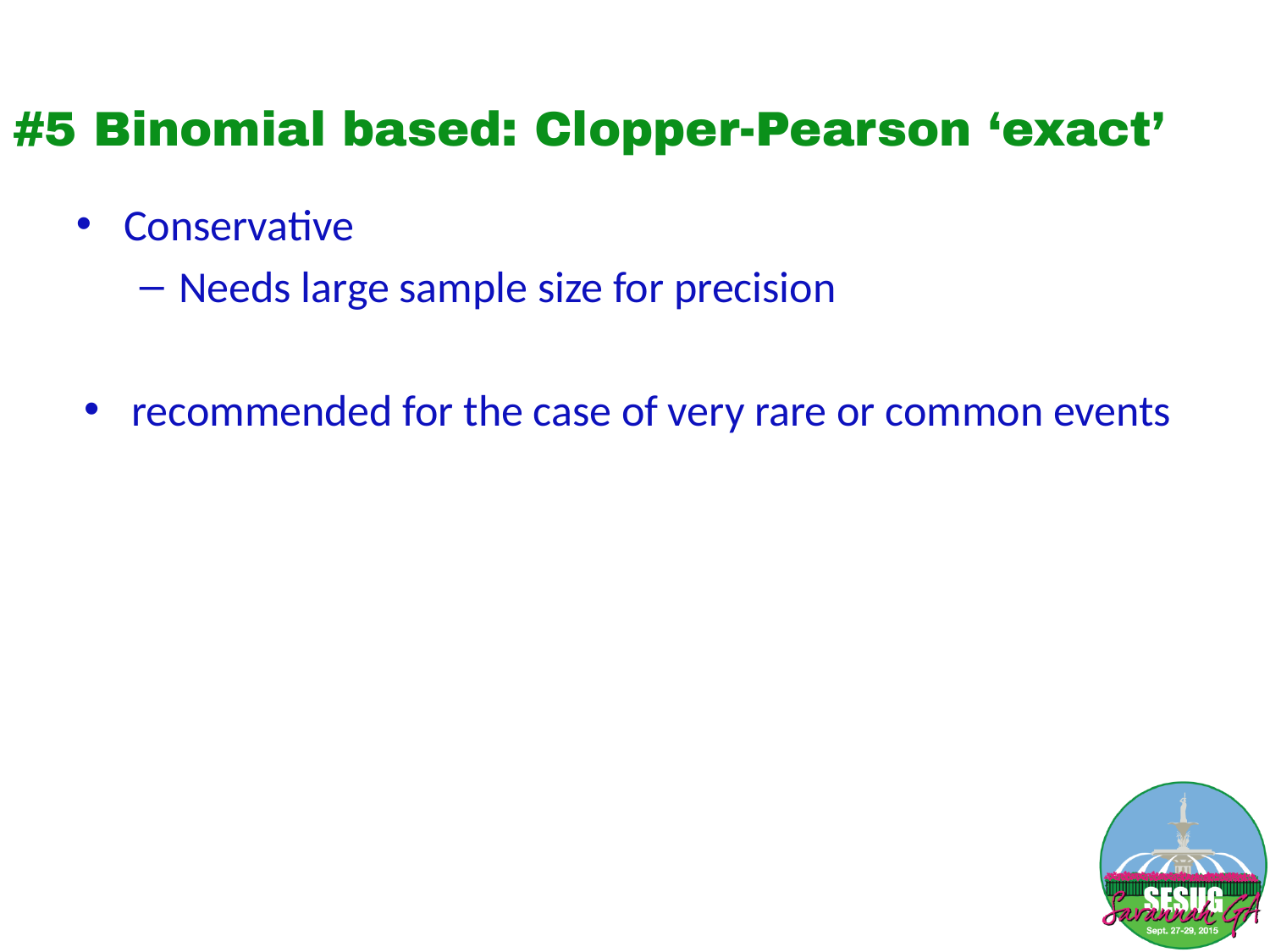

# #5 Binomial based: Clopper-Pearson ‘exact’
Conservative
Needs large sample size for precision

recommended for the case of very rare or common events